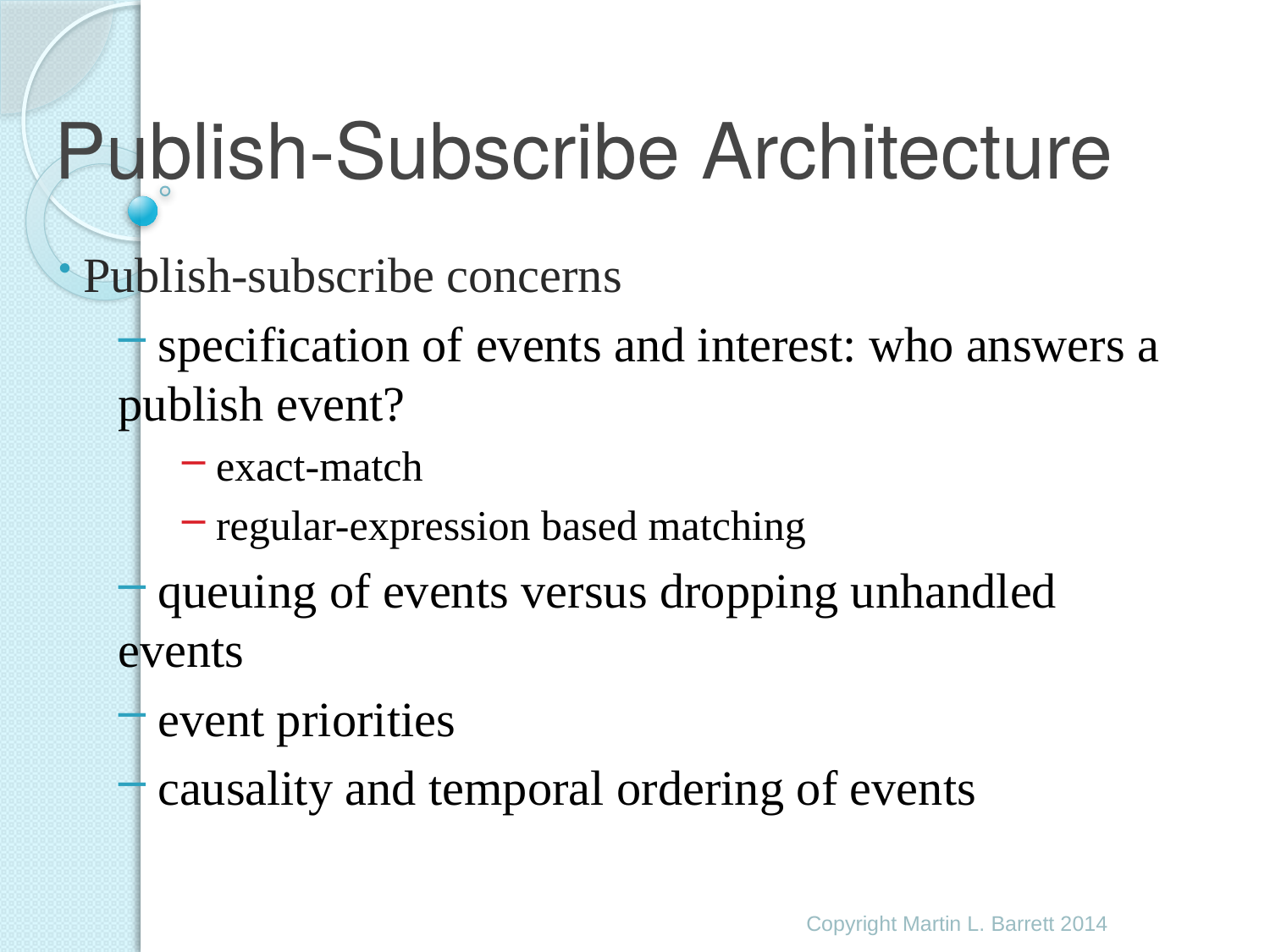

# Publish-Subscribe Architecture
 Publish-subscribe concerns
 specification of events and interest: who answers a publish event?
 exact-match
 regular-expression based matching
 queuing of events versus dropping unhandled events
 event priorities
 causality and temporal ordering of events
Copyright Martin L. Barrett 2014